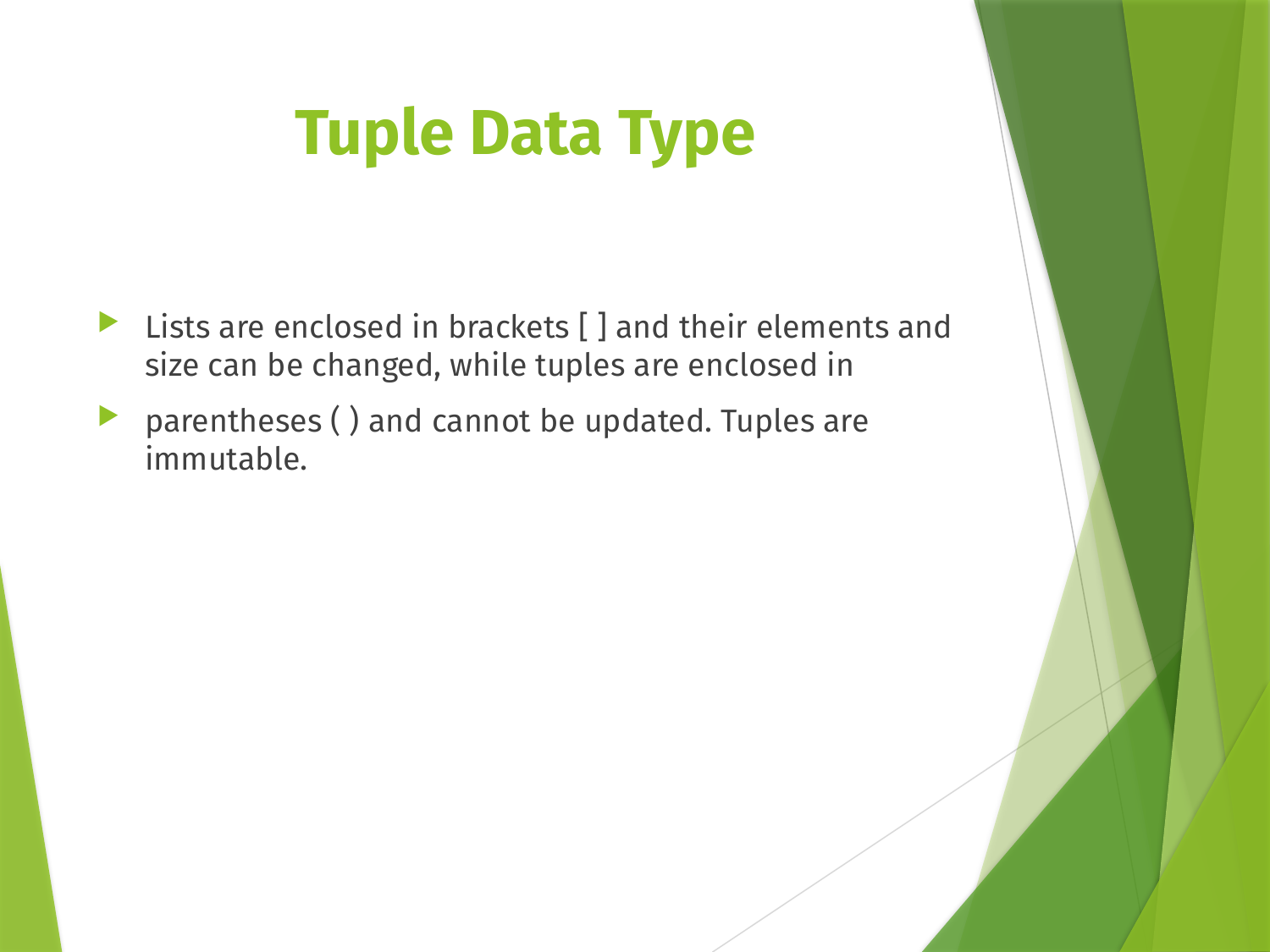

# Tuple Data Type
Lists are enclosed in brackets [ ] and their elements and size can be changed, while tuples are enclosed in
parentheses ( ) and cannot be updated. Tuples are immutable.